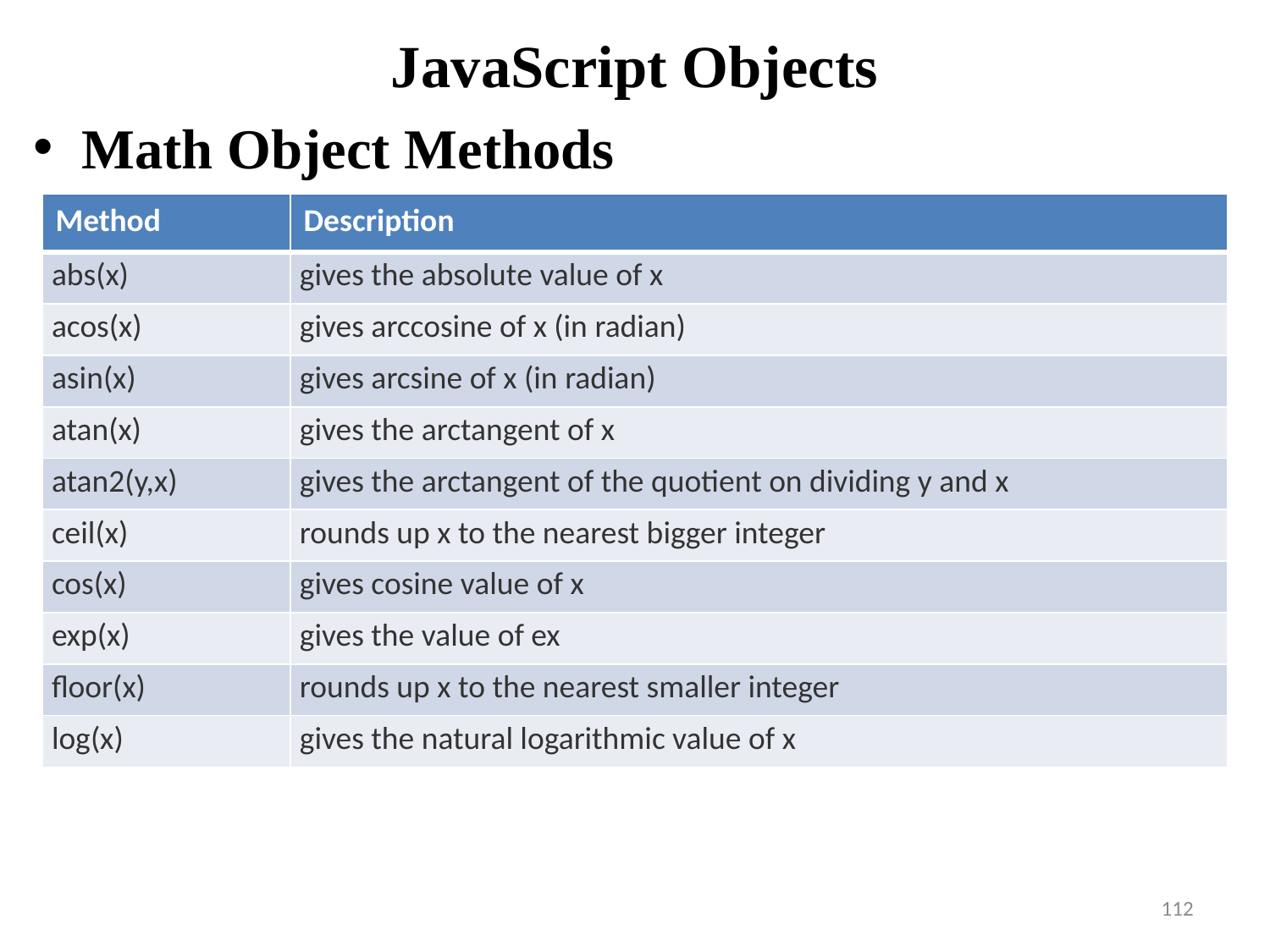

# JavaScript Objects
Math Object Methods

| Method | Description |
| --- | --- |
| abs(x) | gives the absolute value of x |
| acos(x) | gives arccosine of x (in radian) |
| asin(x) | gives arcsine of x (in radian) |
| atan(x) | gives the arctangent of x |
| atan2(y,x) | gives the arctangent of the quotient on dividing y and x |
| ceil(x) | rounds up x to the nearest bigger integer |
| cos(x) | gives cosine value of x |
| exp(x) | gives the value of ex |
| floor(x) | rounds up x to the nearest smaller integer |
| log(x) | gives the natural logarithmic value of x |

112